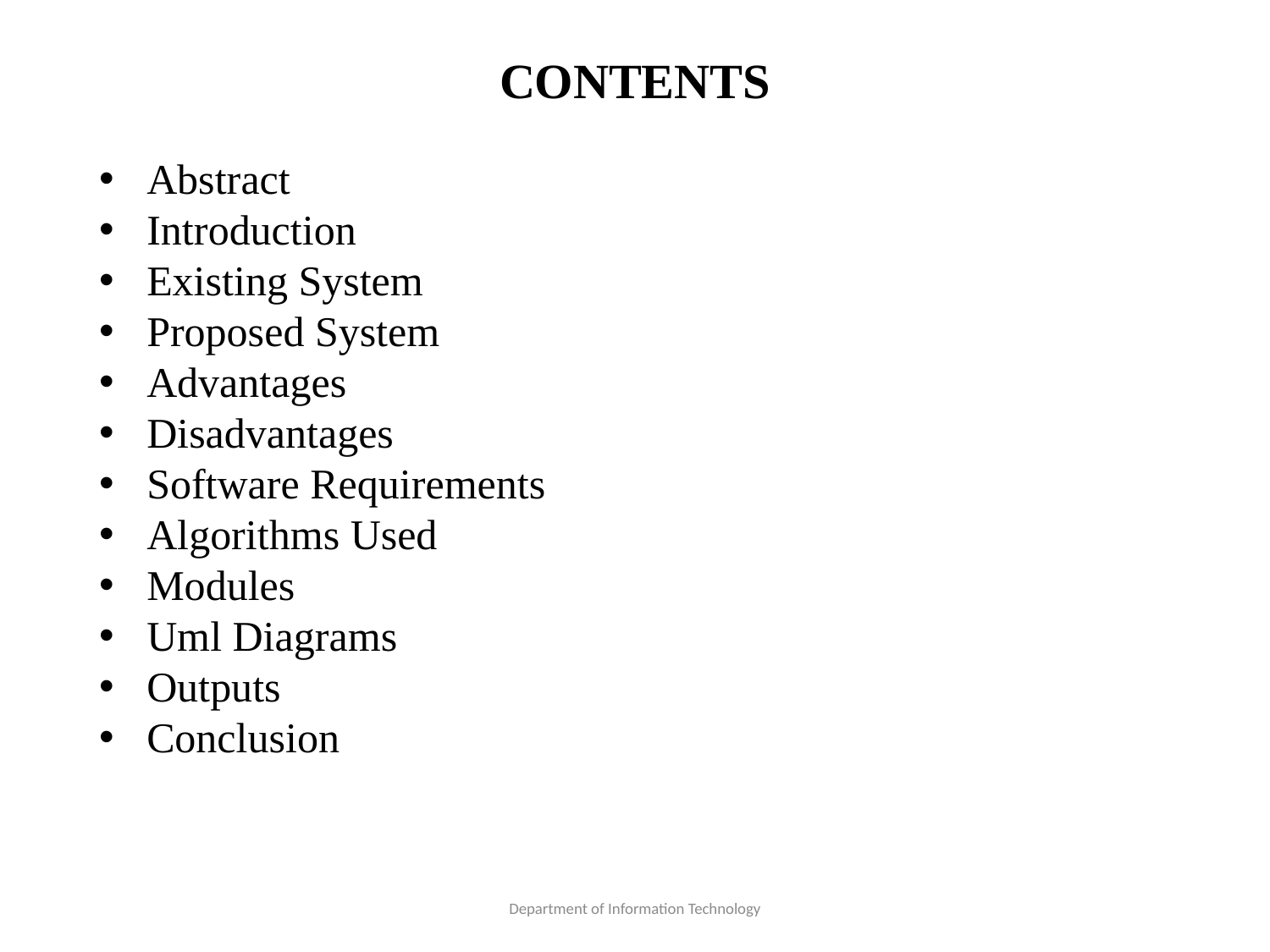

# CONTENTS

Abstract
Introduction
Existing System
Proposed System
Advantages
Disadvantages
Software Requirements
Algorithms Used
Modules
Uml Diagrams
Outputs
Conclusion
Department of Information Technology